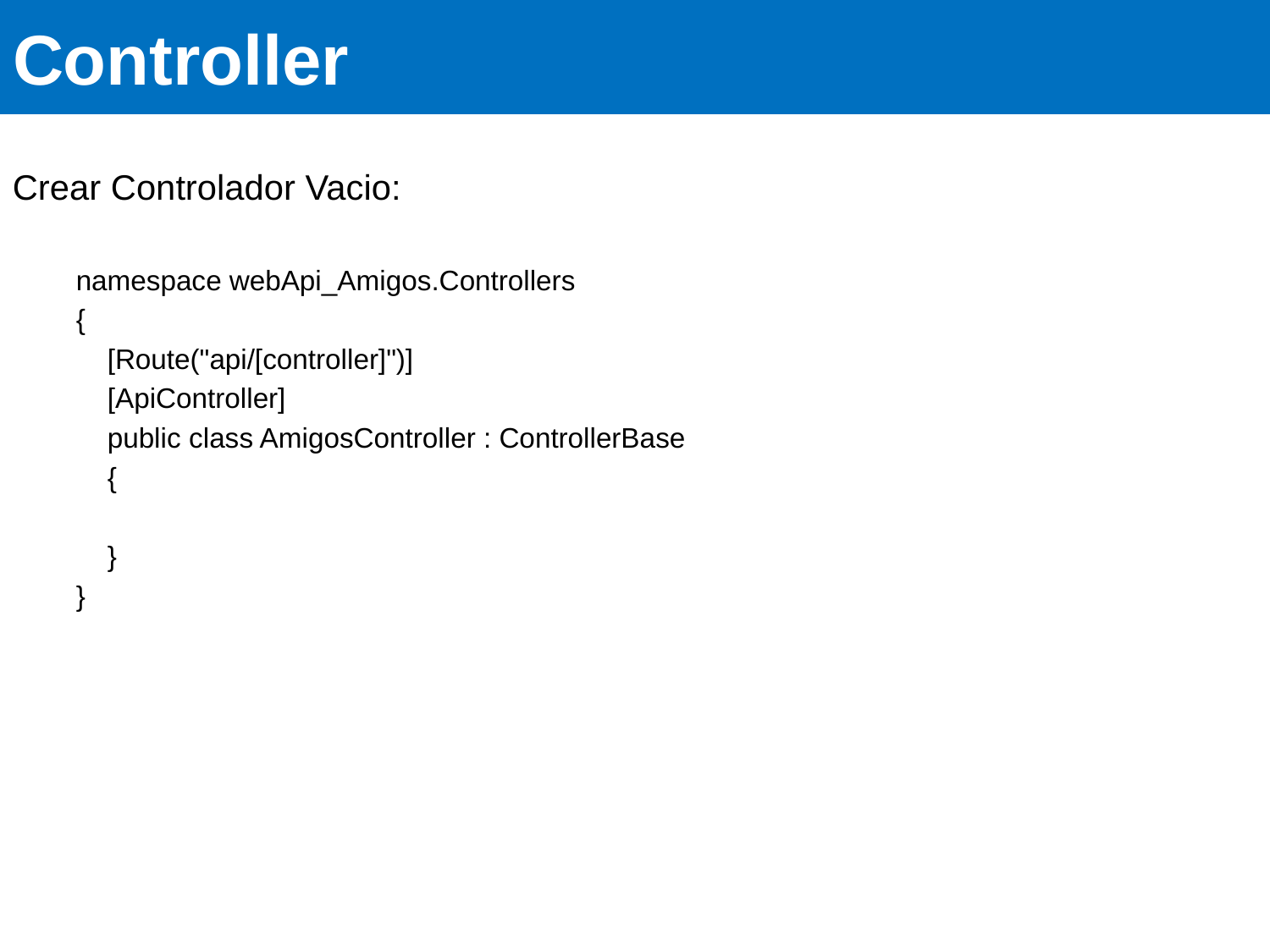

# Controller
Crear Controlador Vacio:

namespace webApi_Amigos.Controllers
{
    [Route("api/[controller]")]
    [ApiController]
    public class AmigosController : ControllerBase
    {

    }
}